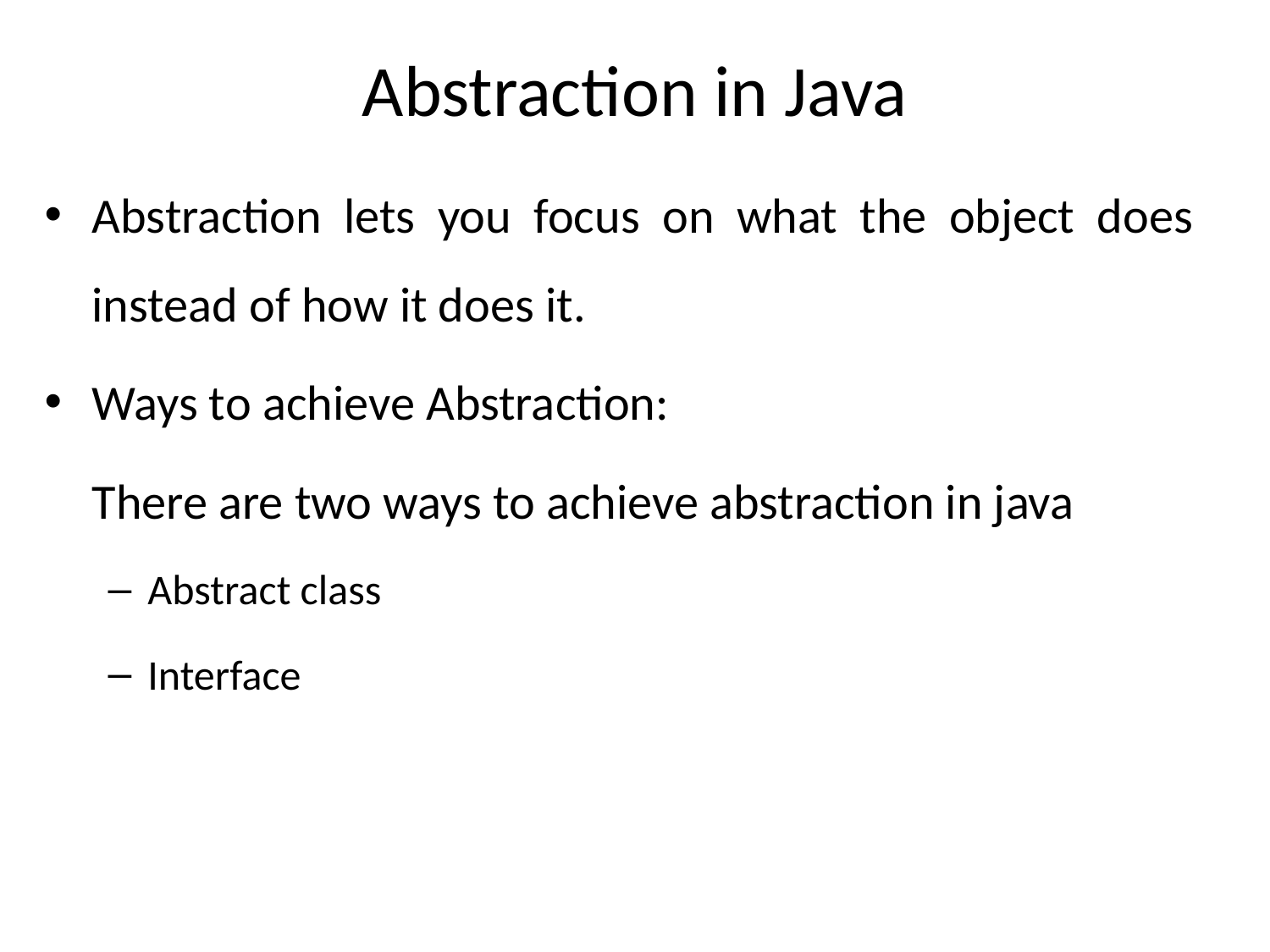

# Abstraction in Java
Abstraction lets you focus on what the object does instead of how it does it.
Ways to achieve Abstraction:
	There are two ways to achieve abstraction in java
Abstract class
Interface